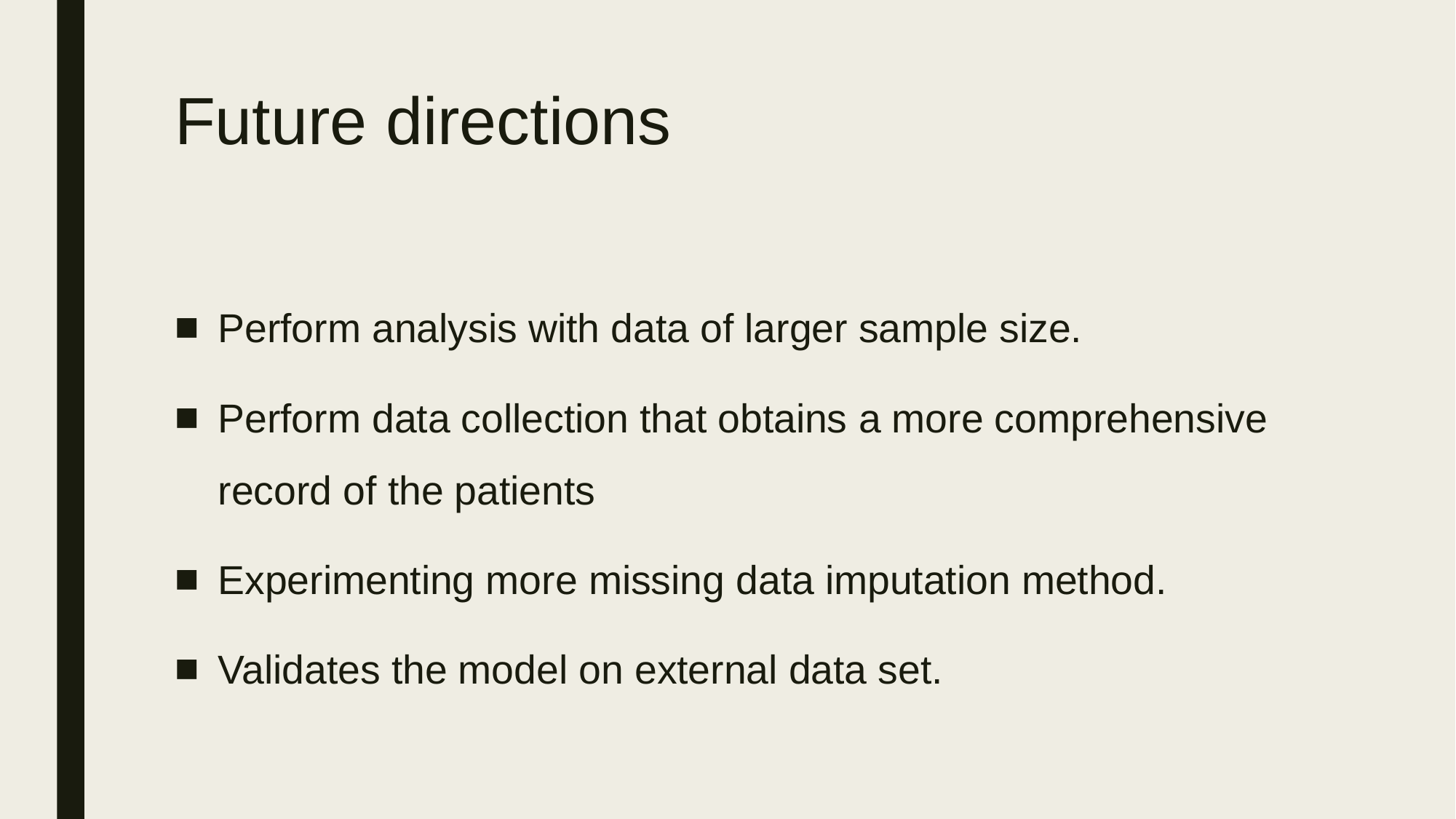

# Future directions
Perform analysis with data of larger sample size.
Perform data collection that obtains a more comprehensive record of the patients
Experimenting more missing data imputation method.
Validates the model on external data set.